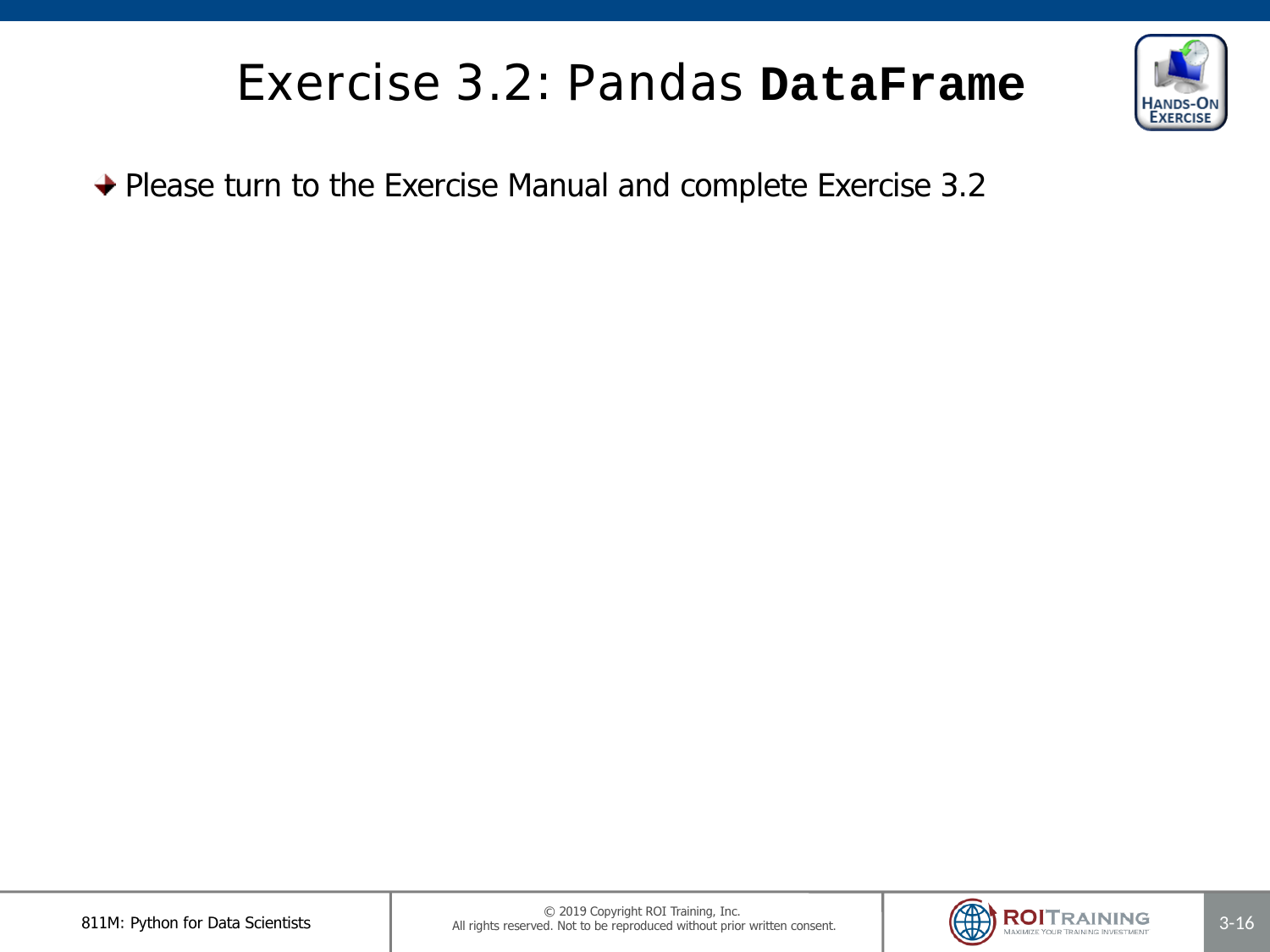

# Exercise 3.2: Pandas DataFrame
Please turn to the Exercise Manual and complete Exercise 3.2